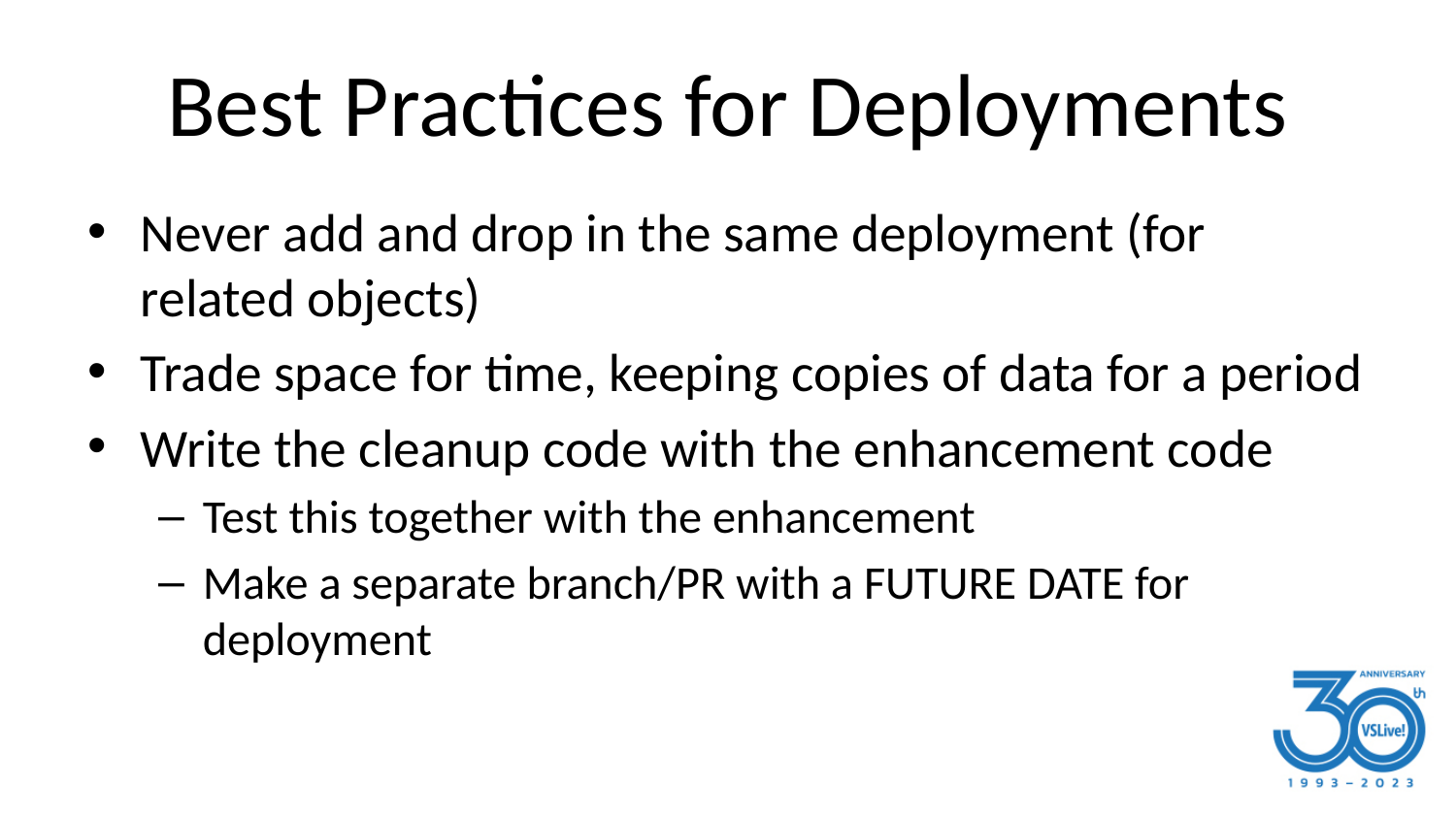

# Best Practices for Deployments
Never add and drop in the same deployment (for related objects)
Trade space for time, keeping copies of data for a period
Write the cleanup code with the enhancement code
Test this together with the enhancement
Make a separate branch/PR with a FUTURE DATE for deployment